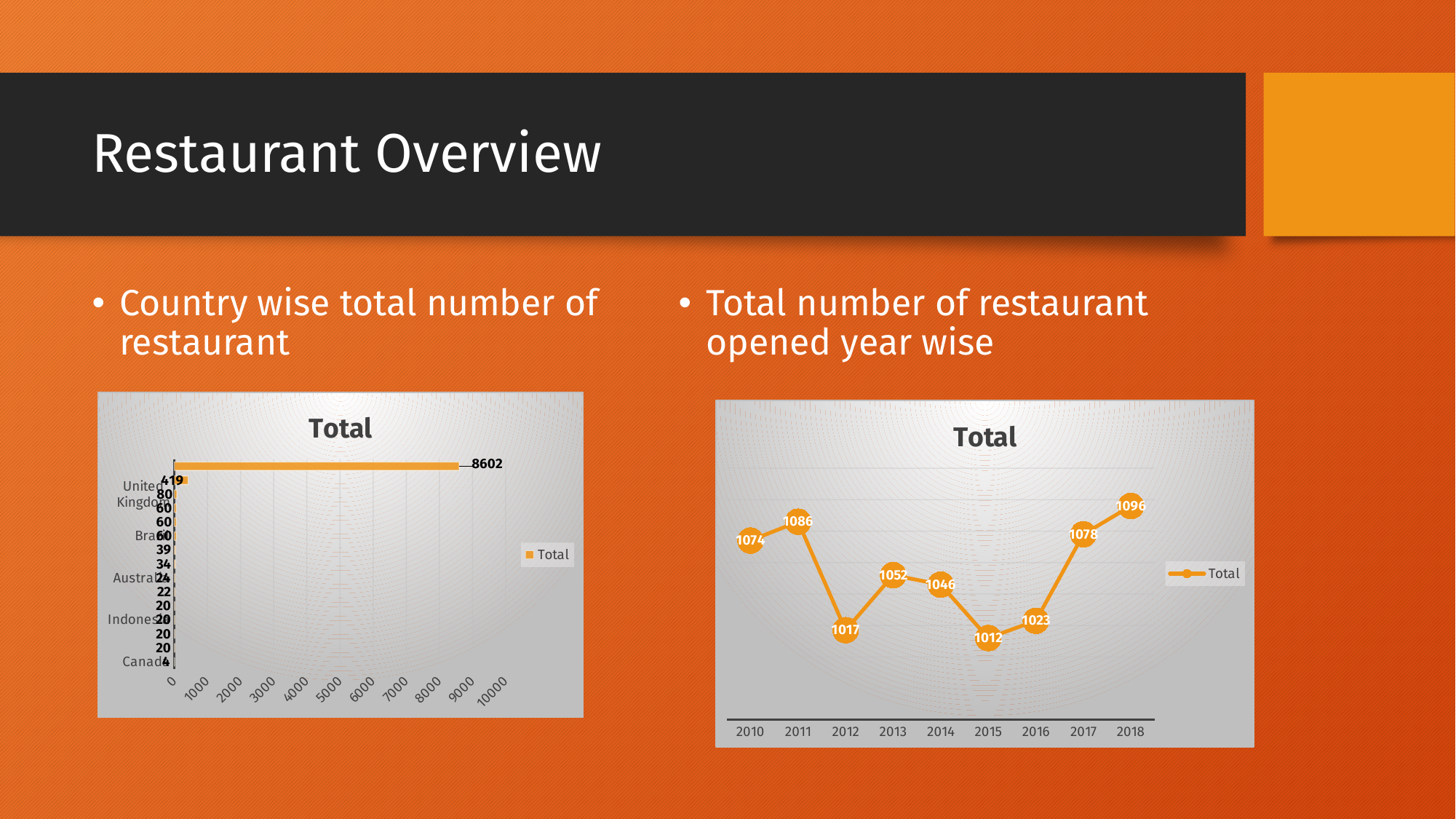

# Restaurant Overview
Country wise total number of restaurant

Total number of restaurant opened year wise

### Chart:

| Category | Total |
|---|---|
| Canada | 4.0 |
| Qatar | 20.0 |
| Singapore | 20.0 |
| Indonesia | 20.0 |
| Sri Lanka | 20.0 |
| Philippines | 22.0 |
| Australia | 24.0 |
| Turkey | 34.0 |
| New Zealand | 39.0 |
| Brazil | 60.0 |
| United Arab Emirates | 60.0 |
| South Africa | 60.0 |
| United Kingdom | 80.0 |
| United States of America | 419.0 |
| India | 8602.0 |

### Chart:

| Category | Total |
|---|---|
| 2010 | 1074.0 |
| 2011 | 1086.0 |
| 2012 | 1017.0 |
| 2013 | 1052.0 |
| 2014 | 1046.0 |
| 2015 | 1012.0 |
| 2016 | 1023.0 |
| 2017 | 1078.0 |
| 2018 | 1096.0 |